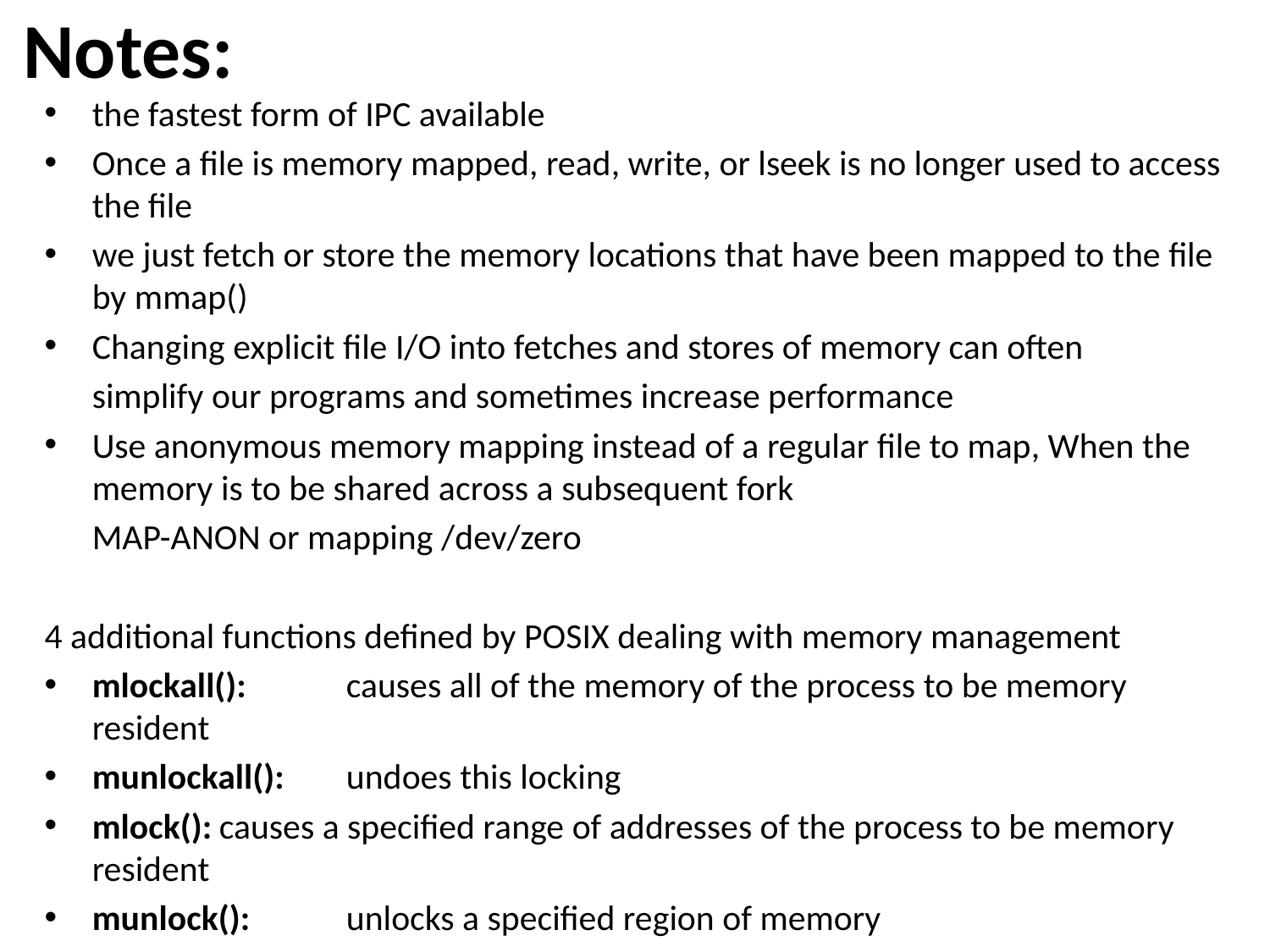

# Notes:
the fastest form of IPC available
Once a file is memory mapped, read, write, or lseek is no longer used to access the file
we just fetch or store the memory locations that have been mapped to the file by mmap()
Changing explicit file I/O into fetches and stores of memory can often
	simplify our programs and sometimes increase performance
Use anonymous memory mapping instead of a regular file to map, When the memory is to be shared across a subsequent fork
	MAP-ANON or mapping /dev/zero

4 additional functions defined by POSIX dealing with memory management
mlockall():	causes all of the memory of the process to be memory resident
munlockall():	undoes this locking
mlock():	causes a specified range of addresses of the process to be memory resident
munlock():	unlocks a specified region of memory